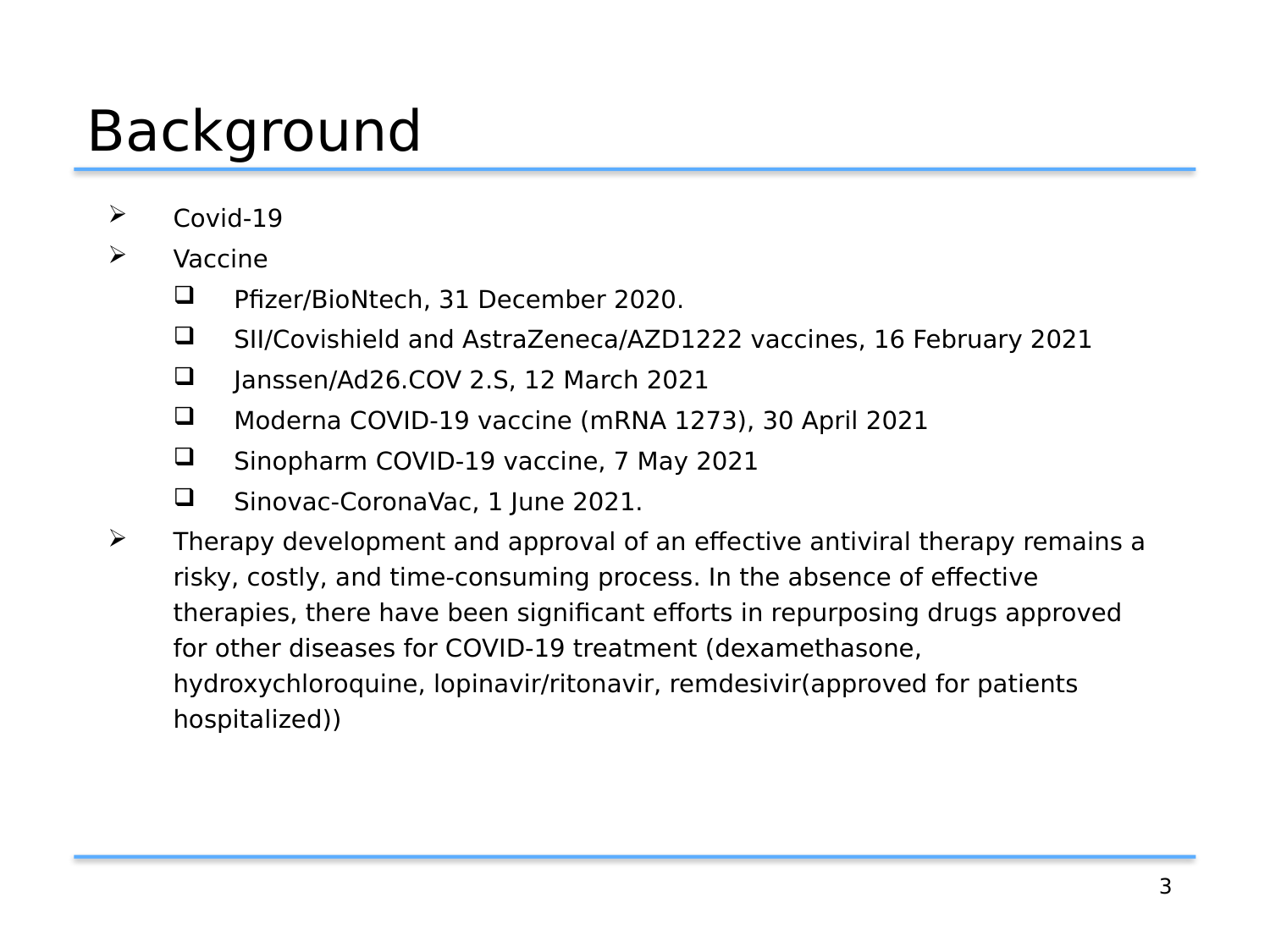

# Background
Covid-19
Vaccine
Pfizer/BioNtech, 31 December 2020.
SII/Covishield and AstraZeneca/AZD1222 vaccines, 16 February 2021
Janssen/Ad26.COV 2.S, 12 March 2021
Moderna COVID-19 vaccine (mRNA 1273), 30 April 2021
Sinopharm COVID-19 vaccine, 7 May 2021
Sinovac-CoronaVac, 1 June 2021.
Therapy development and approval of an effective antiviral therapy remains a risky, costly, and time-consuming process. In the absence of effective therapies, there have been significant efforts in repurposing drugs approved for other diseases for COVID-19 treatment (dexamethasone, hydroxychloroquine, lopinavir/ritonavir, remdesivir(approved for patients hospitalized))
3